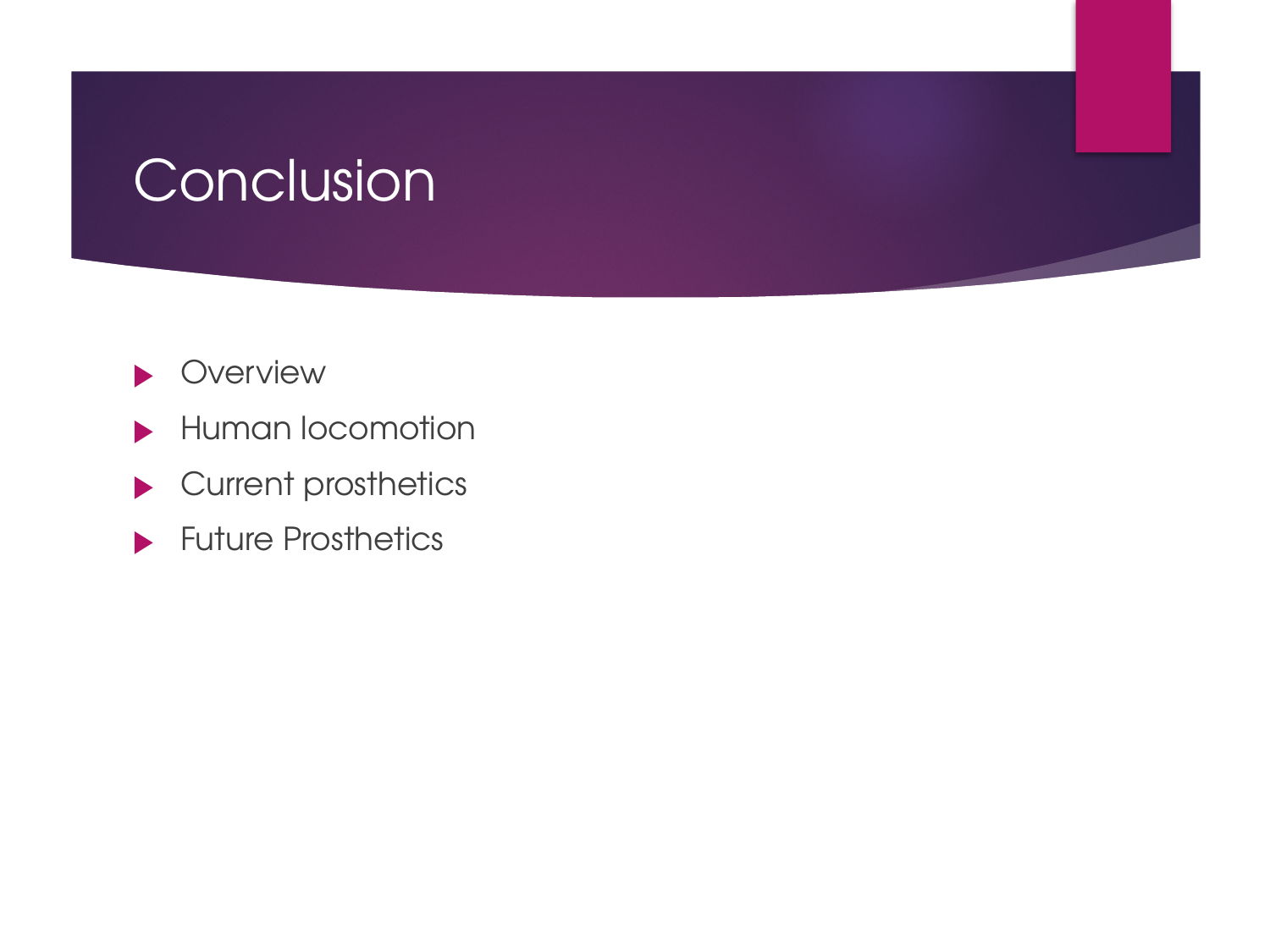

# Conclusion
Overview
Human locomotion
Current prosthetics
Future Prosthetics